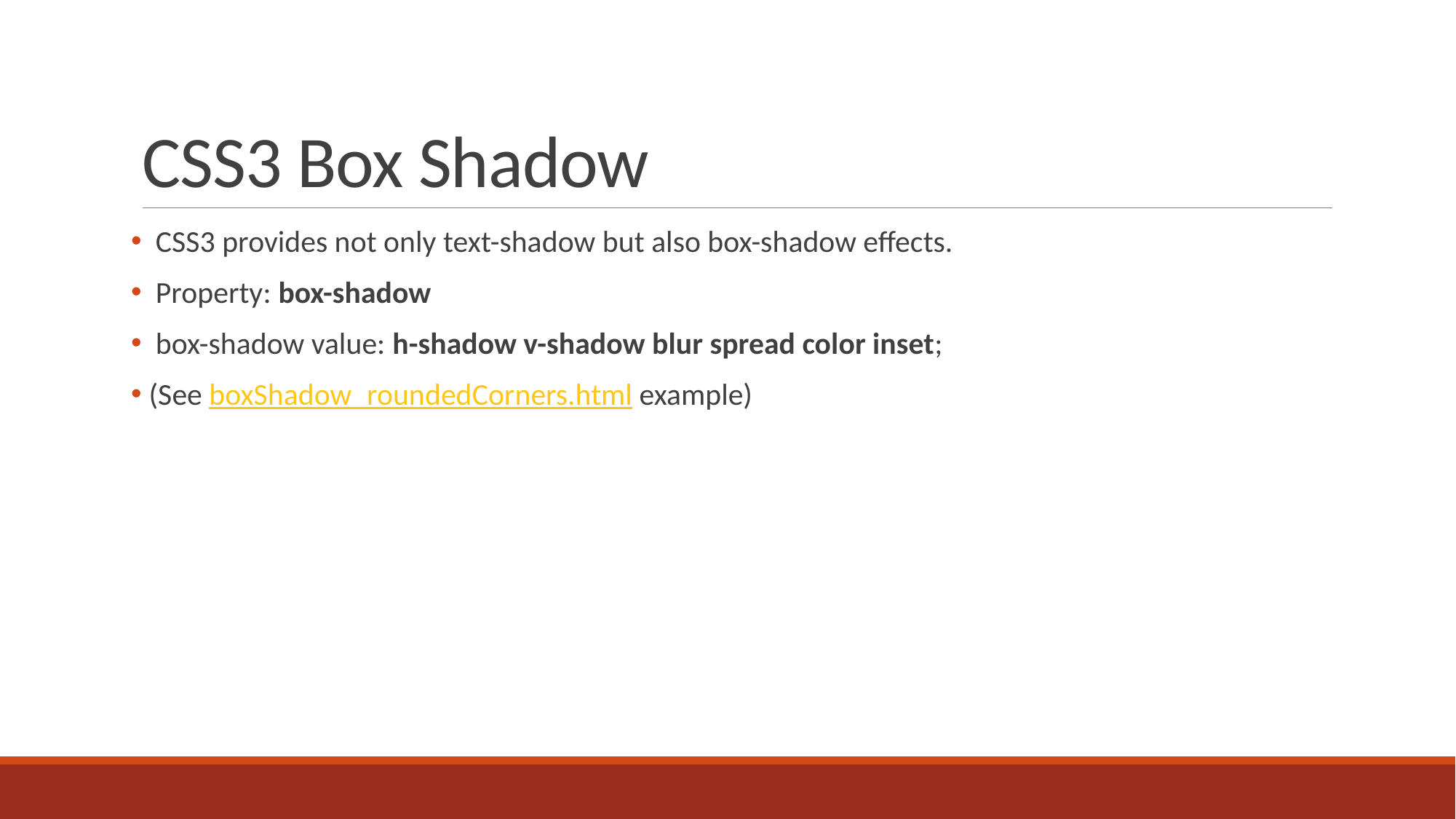

# CSS3 Box Shadow
  CSS3 provides not only text-shadow but also box-shadow effects.
  Property: box-shadow
  box-shadow value: h-shadow v-shadow blur spread color inset;
 (See boxShadow_roundedCorners.html example)